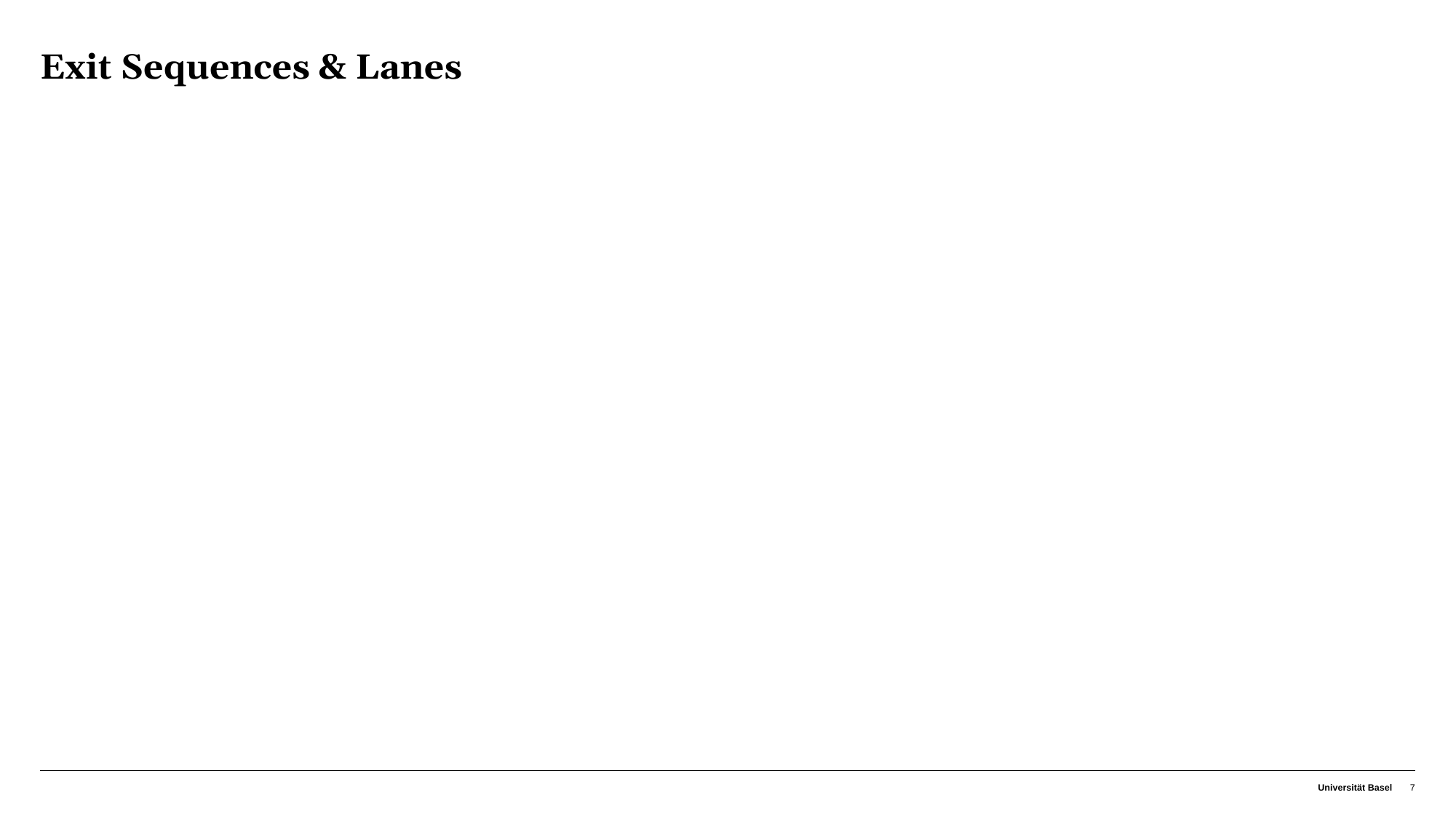

# Exit Sequences & Lanes

Universität Basel
7